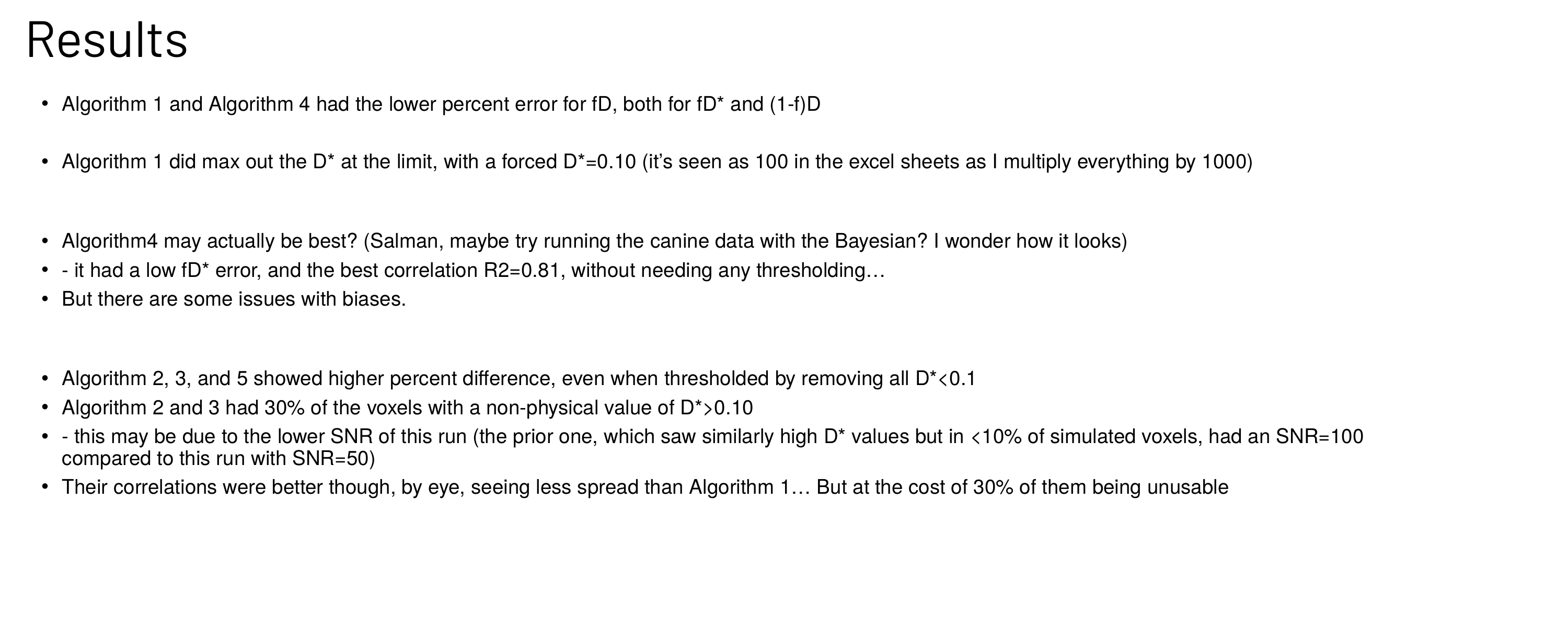

# Results
Algorithm 1 and Algorithm 4 had the lower percent error for fD, both for fD* and (1-f)D

Algorithm 1 did max out the D* at the limit, with a forced D*=0.10 (it’s seen as 100 in the excel sheets as I multiply everything by 1000)

Algorithm4 may actually be best? (Salman, maybe try running the canine data with the Bayesian? I wonder how it looks)
- it had a low fD* error, and the best correlation R2=0.81, without needing any thresholding…
But there are some issues with biases.

Algorithm 2, 3, and 5 showed higher percent difference, even when thresholded by removing all D*<0.1
Algorithm 2 and 3 had 30% of the voxels with a non-physical value of D*>0.10
- this may be due to the lower SNR of this run (the prior one, which saw similarly high D* values but in <10% of simulated voxels, had an SNR=100 compared to this run with SNR=50)
Their correlations were better though, by eye, seeing less spread than Algorithm 1… But at the cost of 30% of them being unusable